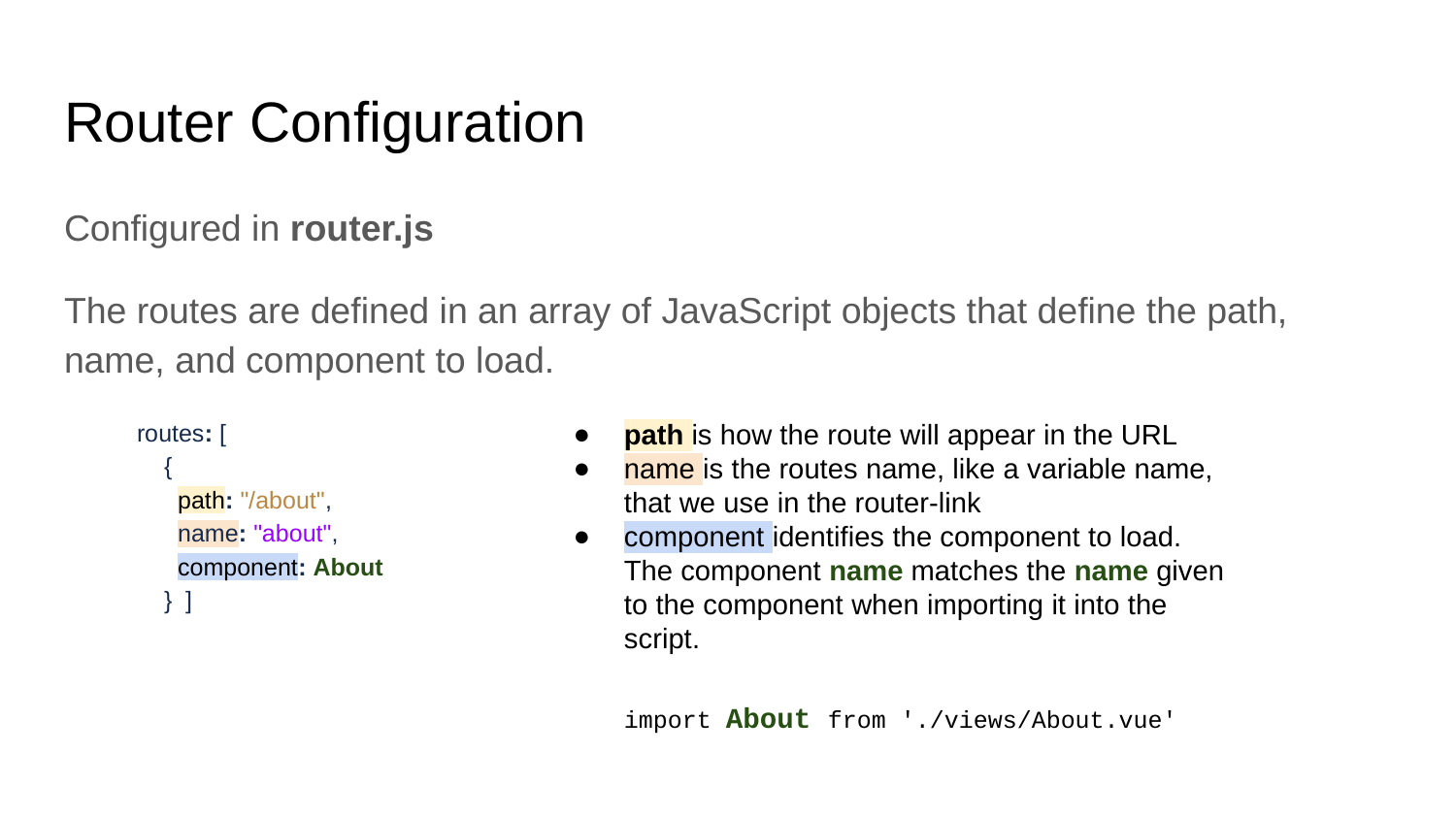

# Router Configuration
Configured in router.js
The routes are defined in an array of JavaScript objects that define the path, name, and component to load.
routes: [
    {
      path: "/about",
      name: "about",
      component: About
    }  ]

path is how the route will appear in the URL
name is the routes name, like a variable name, that we use in the router-link
component identifies the component to load.  The component name matches the name given to the component when importing it into the script.

import About from './views/About.vue'